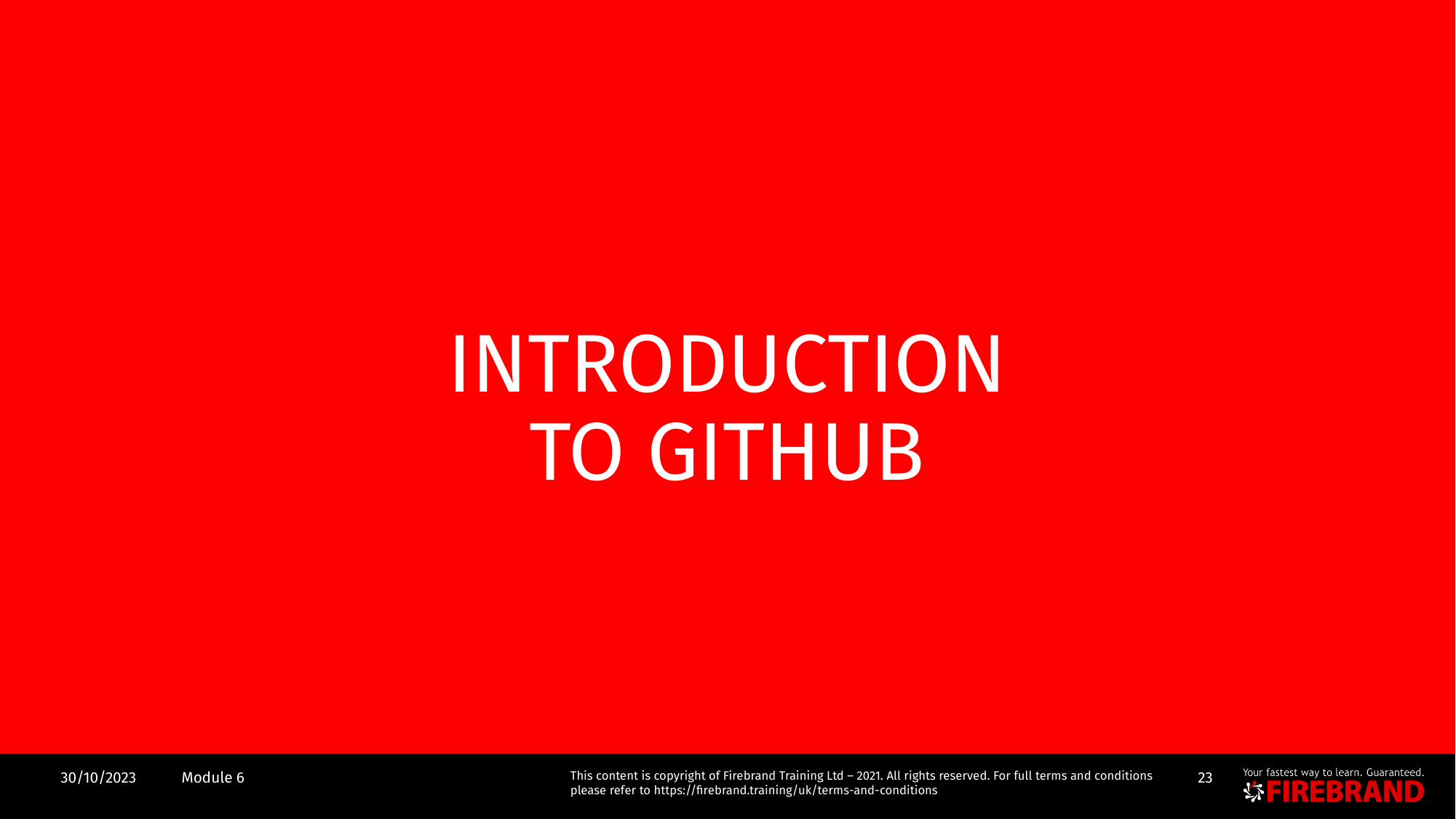

Introduction to GitHub
30/10/2023
Module 6
23